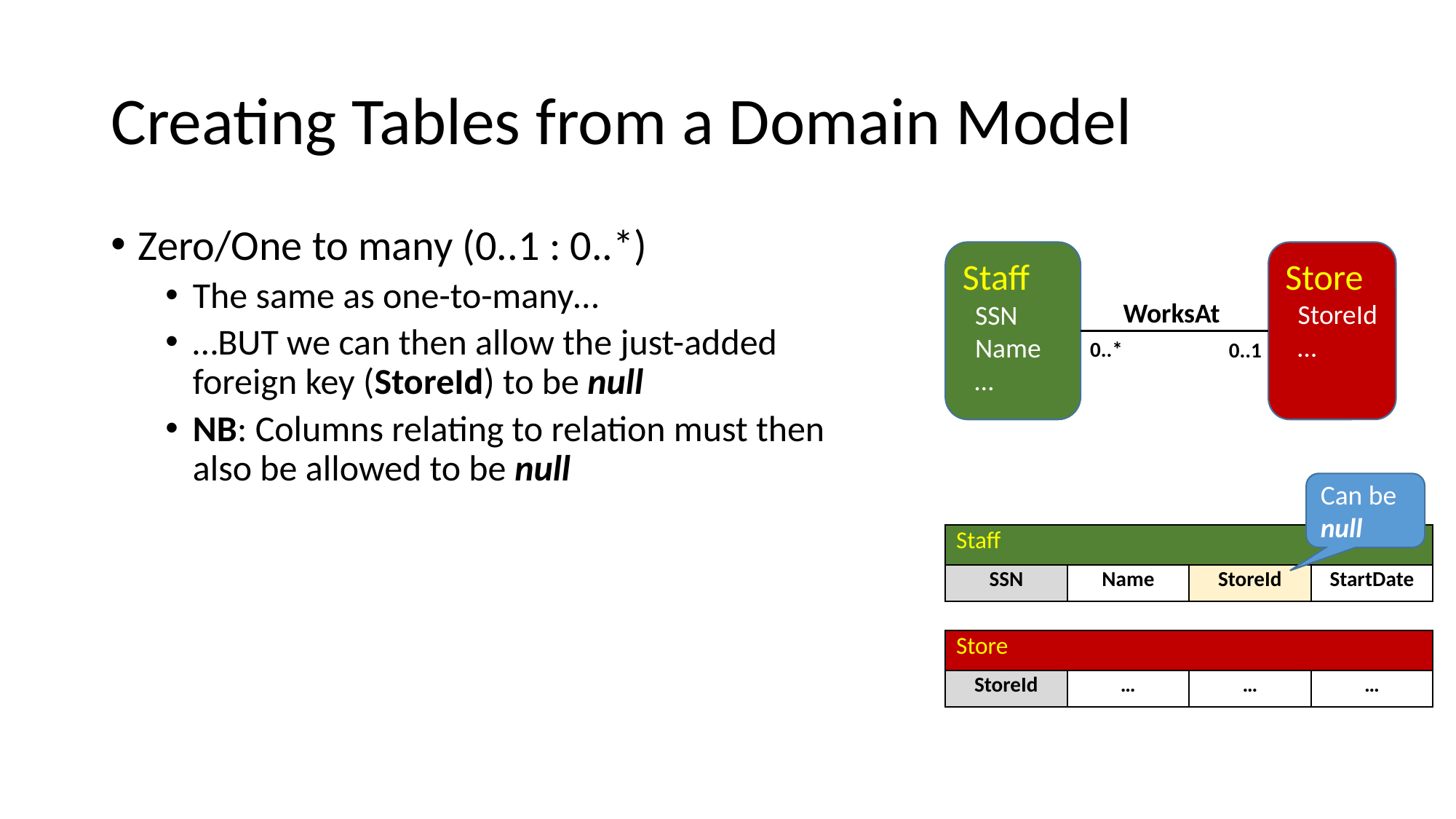

# Creating Tables from a Domain Model
Zero/One to many (0..1 : 0..*)
The same as one-to-many…
…BUT we can then allow the just-added foreign key (StoreId) to be null
NB: Columns relating to relation must then also be allowed to be null

Store
  StoreId
  …
Staff
  SSN
  Name
  …
WorksAt
0..*
0..1
Can be null
| Staff |  |  |  |
| --- | --- | --- | --- |
| SSN | Name | StoreId | StartDate |
| Store |  |  |  |
| --- | --- | --- | --- |
| StoreId | … | … | … |